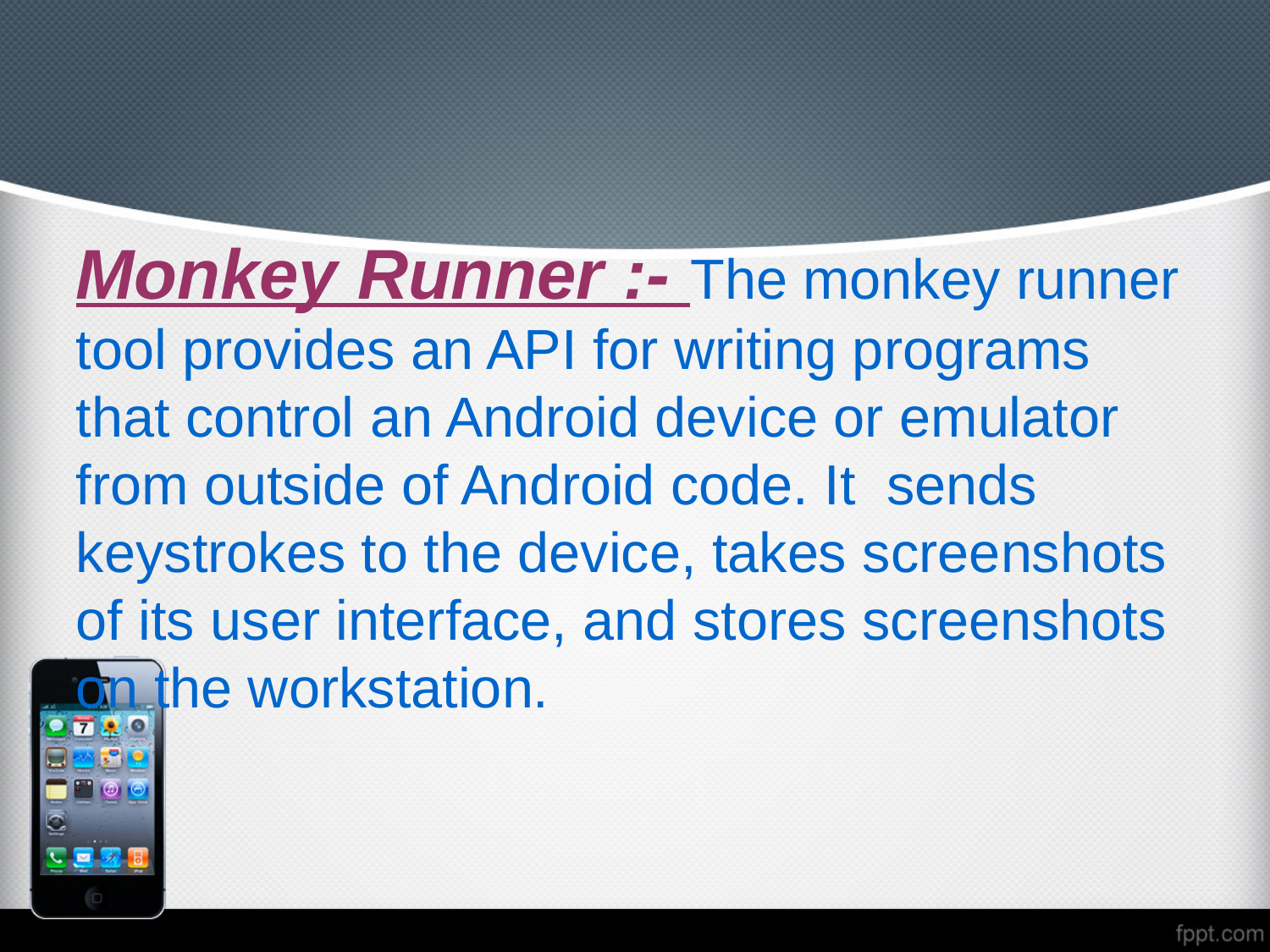

#
Monkey Runner :- The monkey runner tool provides an API for writing programs that control an Android device or emulator from outside of Android code. It  sends keystrokes to the device, takes screenshots of its user interface, and stores screenshots on the workstation.